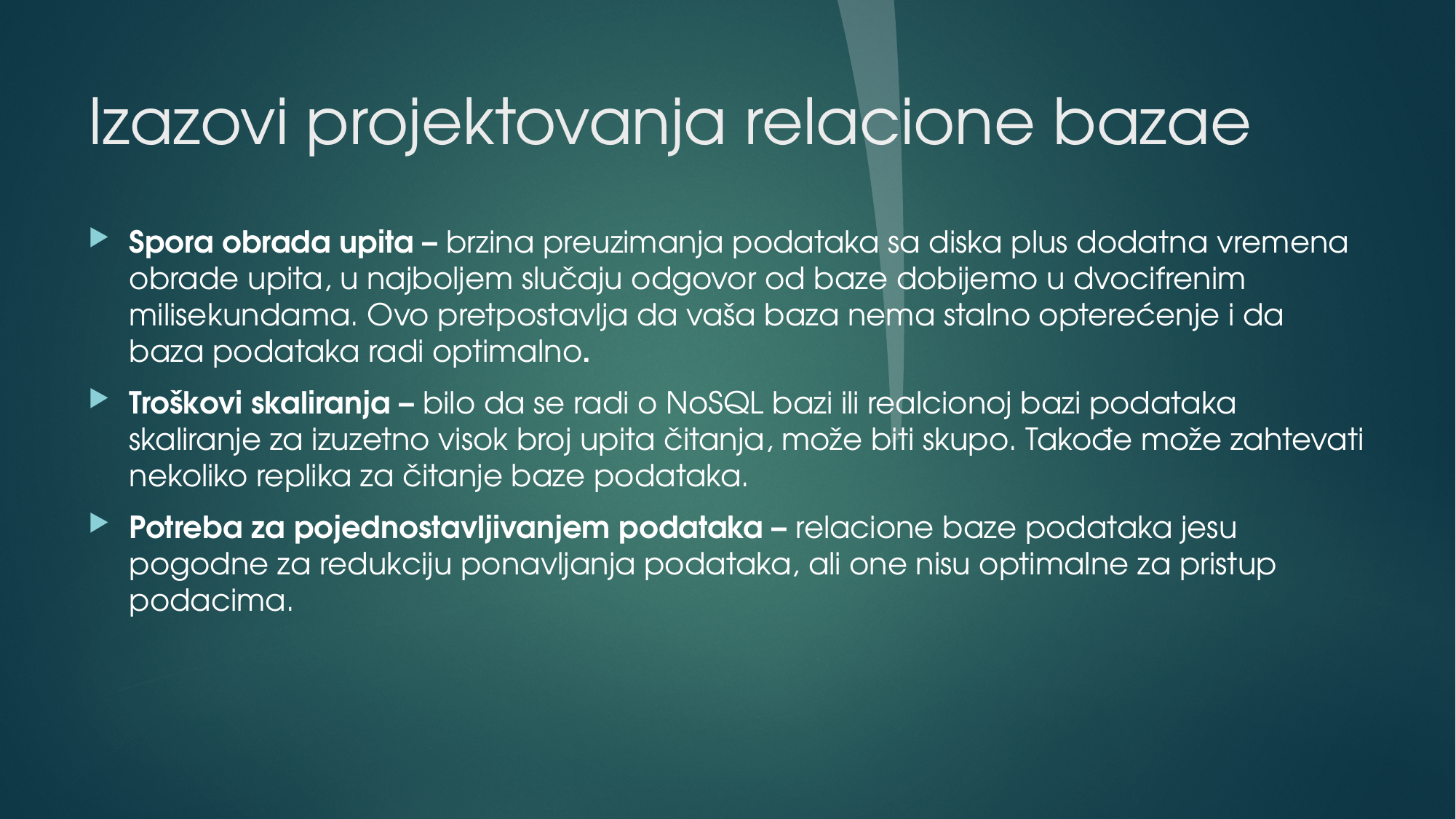

# Izazovi projektovanja relacione bazae
Spora obrada upita – brzina preuzimanja podataka sa diska plus dodatna vremena obrade upita, u najboljem slučaju odgovor od baze dobijemo u dvocifrenim milisekundama. Ovo pretpostavlja da vaša baza nema stalno opterećenje i da baza podataka radi optimalno.
Troškovi skaliranja – bilo da se radi o NoSQL bazi ili realcionoj bazi podataka skaliranje za izuzetno visok broj upita čitanja, može biti skupo. Takođe može zahtevati nekoliko replika za čitanje baze podataka.
Potreba za pojednostavljivanjem podataka – relacione baze podataka jesu pogodne za redukciju ponavljanja podataka, ali one nisu optimalne za pristup podacima.